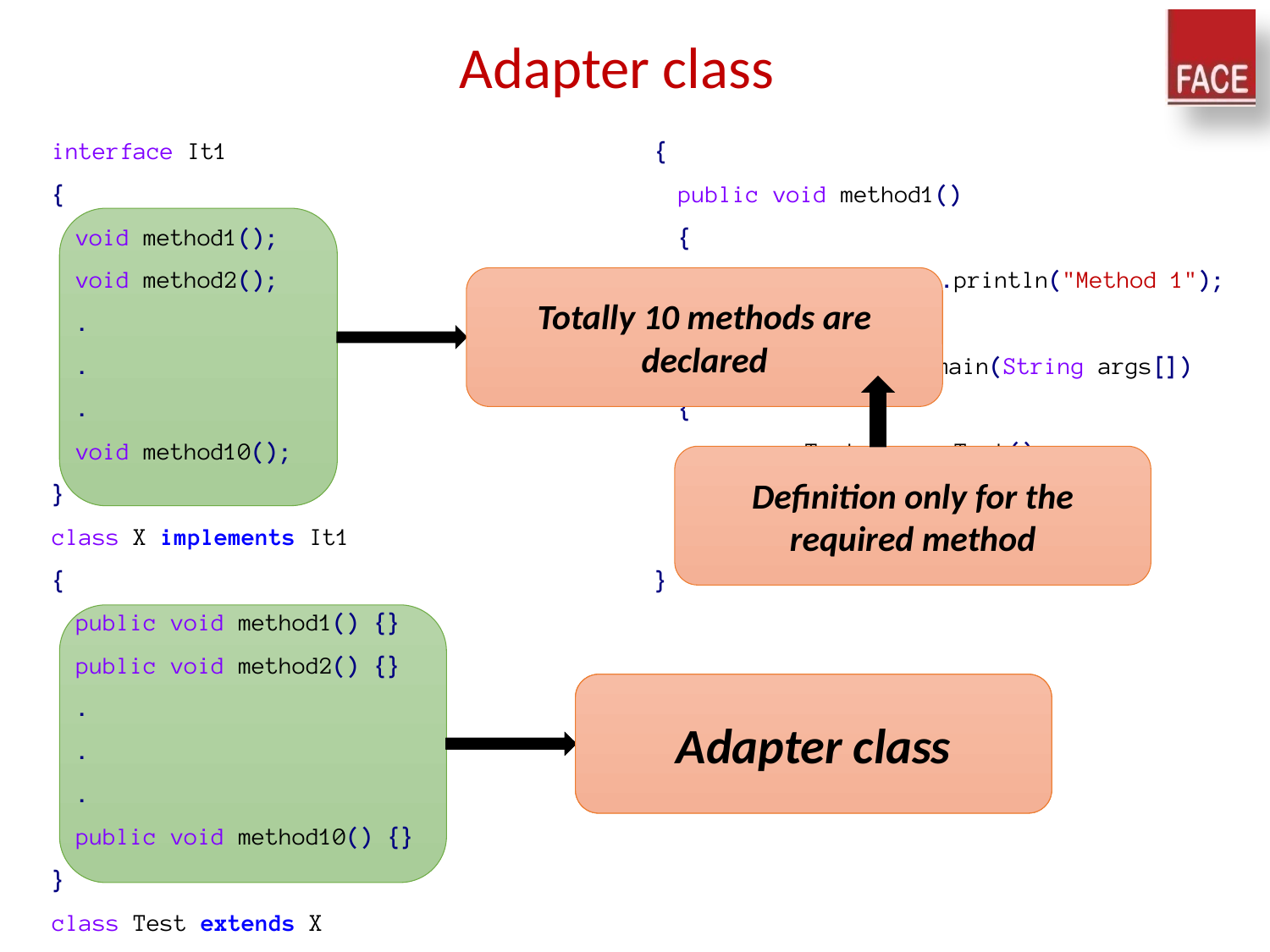

# Adapter class
interface It1
{
	void method1();
	void method2();
	.
	.
	.
	void method10();
}
class X implements It1
{
	public void method1() {}
	public void method2() {}
	.
	.
	.
	public void method10() {}
}
class Test extends X
{
	public void method1()
	{
		System.out.println("Method 1");
	}
	public static void main(String args[])
	{
		Test t=new Test();
		t.method1();
	}
}

Totally 10 methods are declared

Definition only for the required method

Empty definition for all the 10 methods
This class holds the empty definitions of all methods in the interface
Adapter class